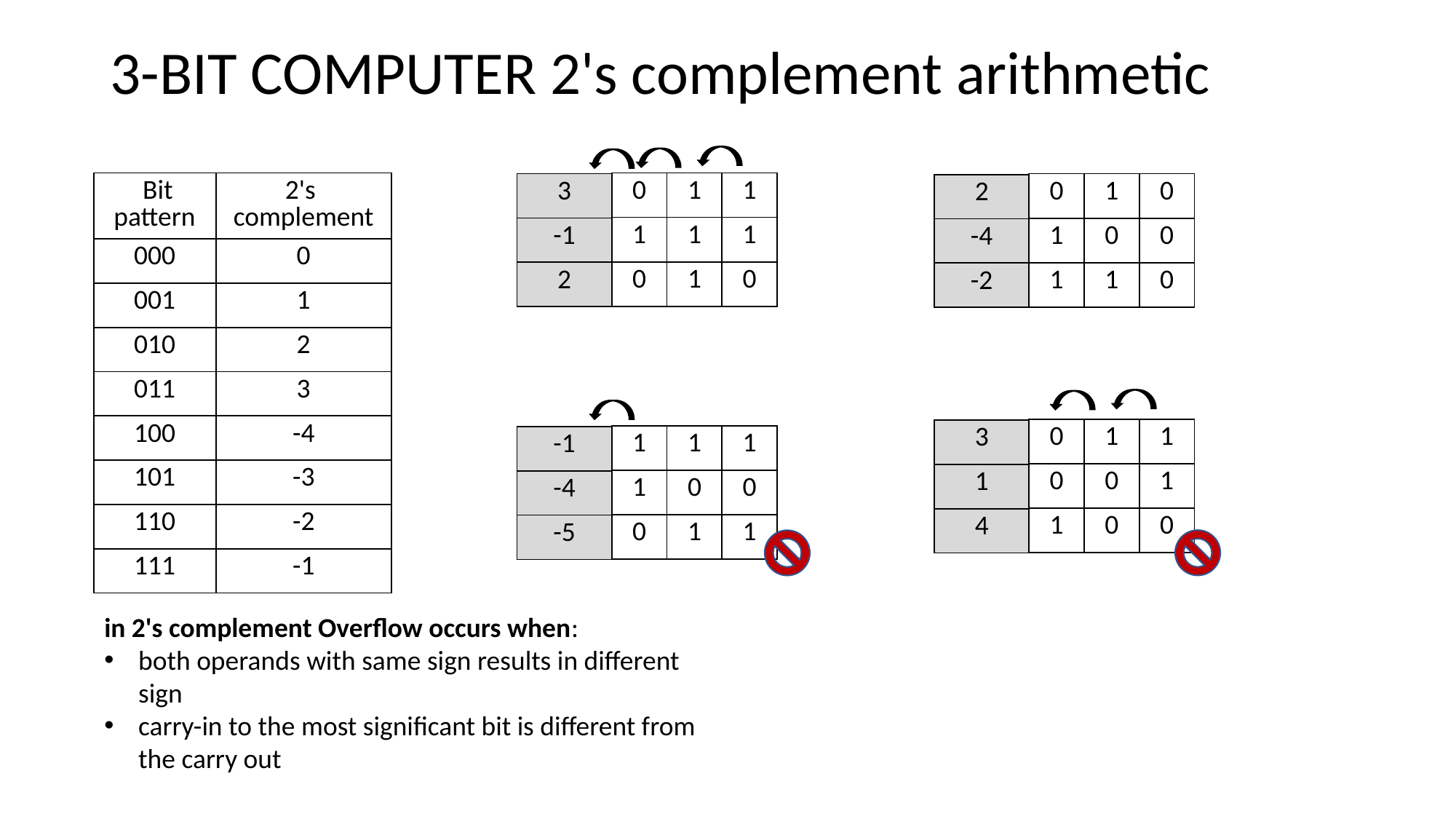

3-BIT COMPUTER 2's complement arithmetic

| Bit pattern | 2's complement |
| --- | --- |
| 000 | 0 |
| 001 | 1 |
| 010 | 2 |
| 011 | 3 |
| 100 | -4 |
| 101 | -3 |
| 110 | -2 |
| 111 | -1 |
| 0 | 1 | 1 |
| --- | --- | --- |
| 1 | 1 | 1 |
| 0 | 1 | 0 |
| 3 |
| --- |
| -1 |
| 2 |
| 0 | 1 | 0 |
| --- | --- | --- |
| 1 | 0 | 0 |
| 1 | 1 | 0 |
| 2 |
| --- |
| -4 |
| -2 |

| 0 | 1 | 1 |
| --- | --- | --- |
| 0 | 0 | 1 |
| 1 | 0 | 0 |
| 3 |
| --- |
| 1 |
| 4 |
| 1 | 1 | 1 |
| --- | --- | --- |
| 1 | 0 | 0 |
| 0 | 1 | 1 |
| -1 |
| --- |
| -4 |
| -5 |

in 2's complement Overflow occurs when:
both operands with same sign results in different sign
carry-in to the most significant bit is different from the carry out